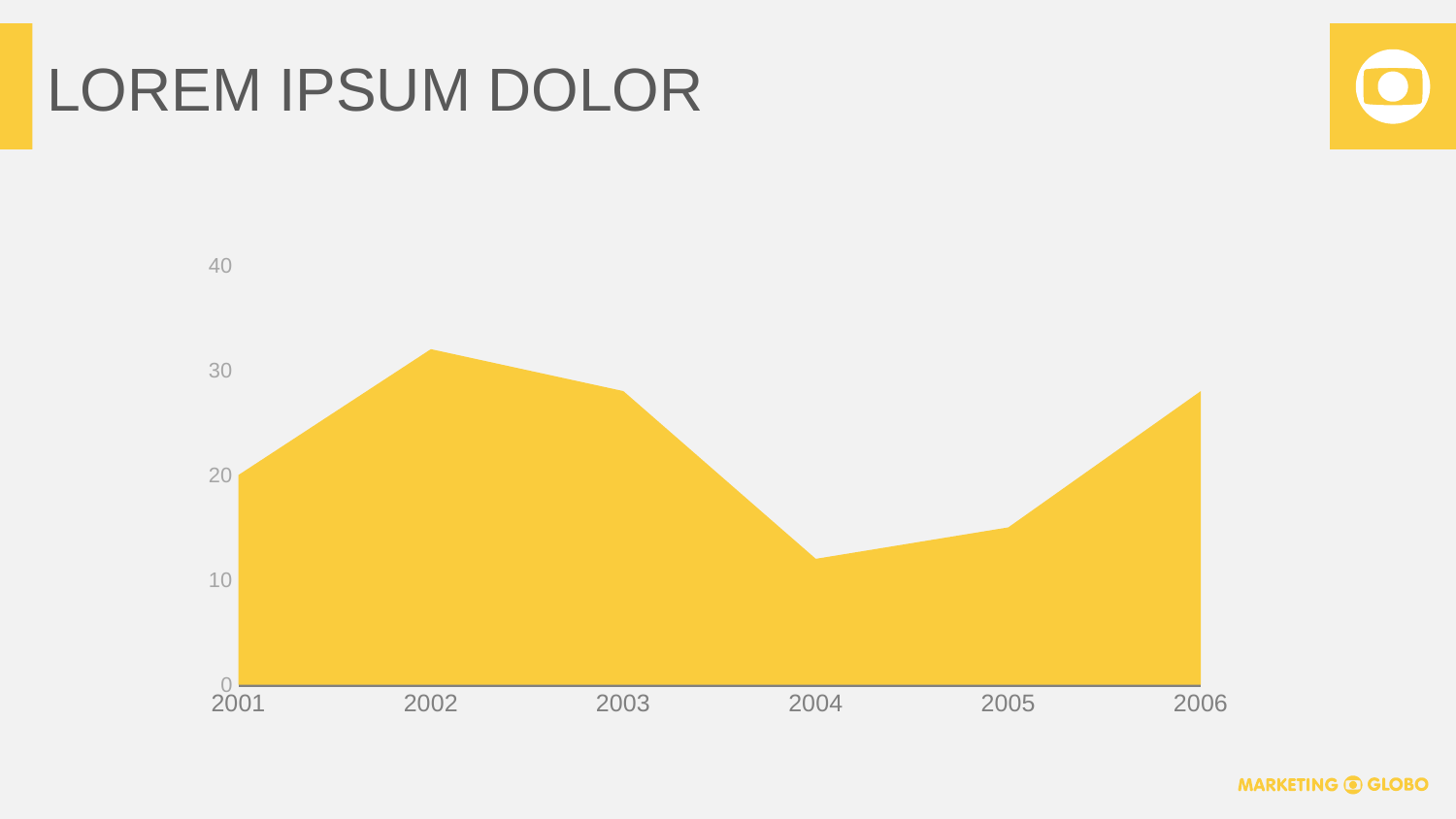

# LOREM IPSUM DOLOR

### Chart

| Category | Série 1 |
|---|---|
| 2001 | 20.0 |
| 2002 | 32.0 |
| 2003 | 28.0 |
| 2004 | 12.0 |
| 2005 | 15.0 |
| 2006 | 28.0 |